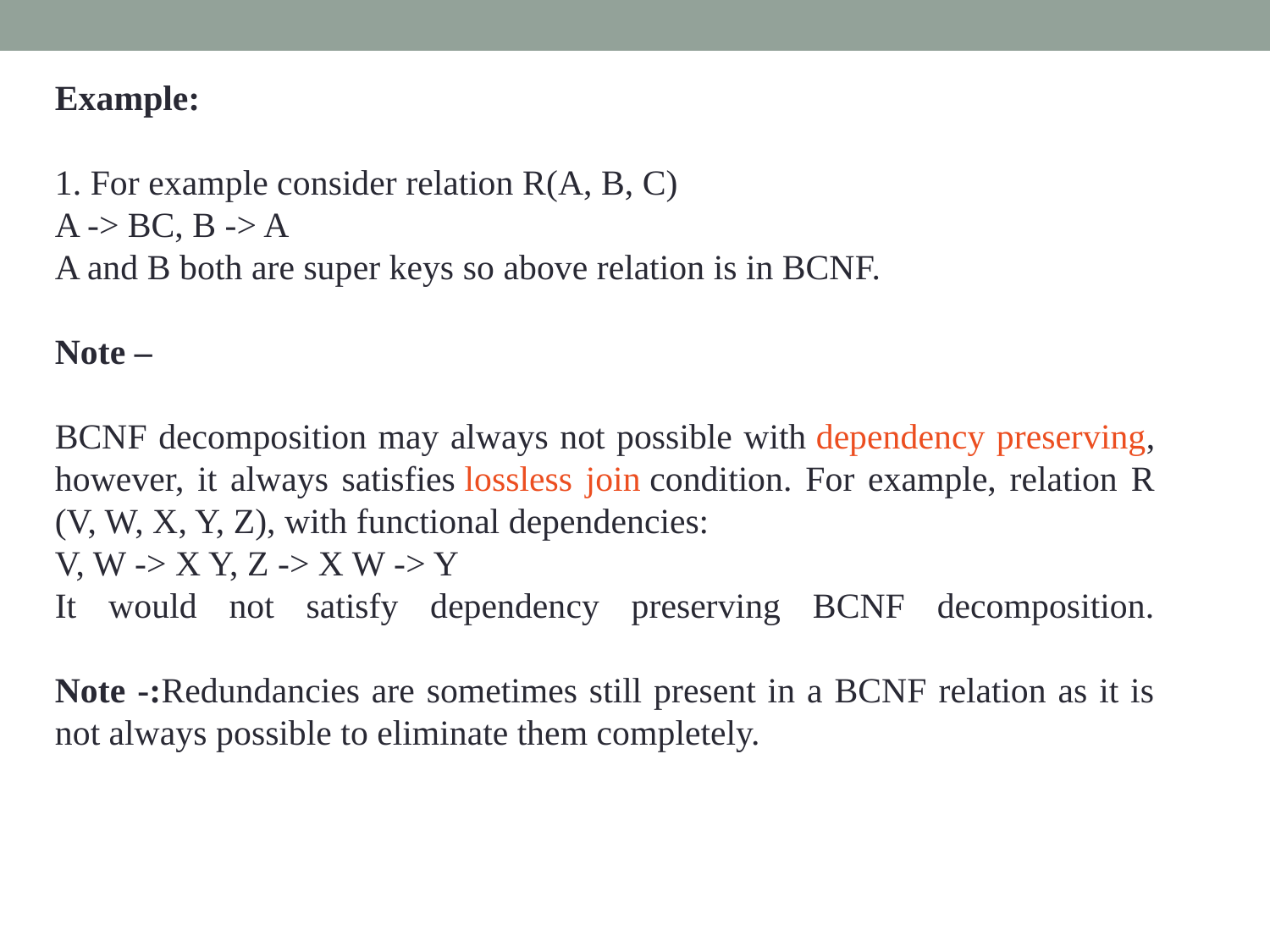

Example:

1. For example consider relation R(A, B, C)
A -> BC, B -> A
A and B both are super keys so above relation is in BCNF.

Note –
BCNF decomposition may always not possible with dependency preserving, however, it always satisfies lossless join condition. For example, relation R (V, W, X, Y, Z), with functional dependencies:
V, W -> X Y, Z -> X W -> Y
It would not satisfy dependency preserving BCNF decomposition.
Note -:Redundancies are sometimes still present in a BCNF relation as it is not always possible to eliminate them completely.